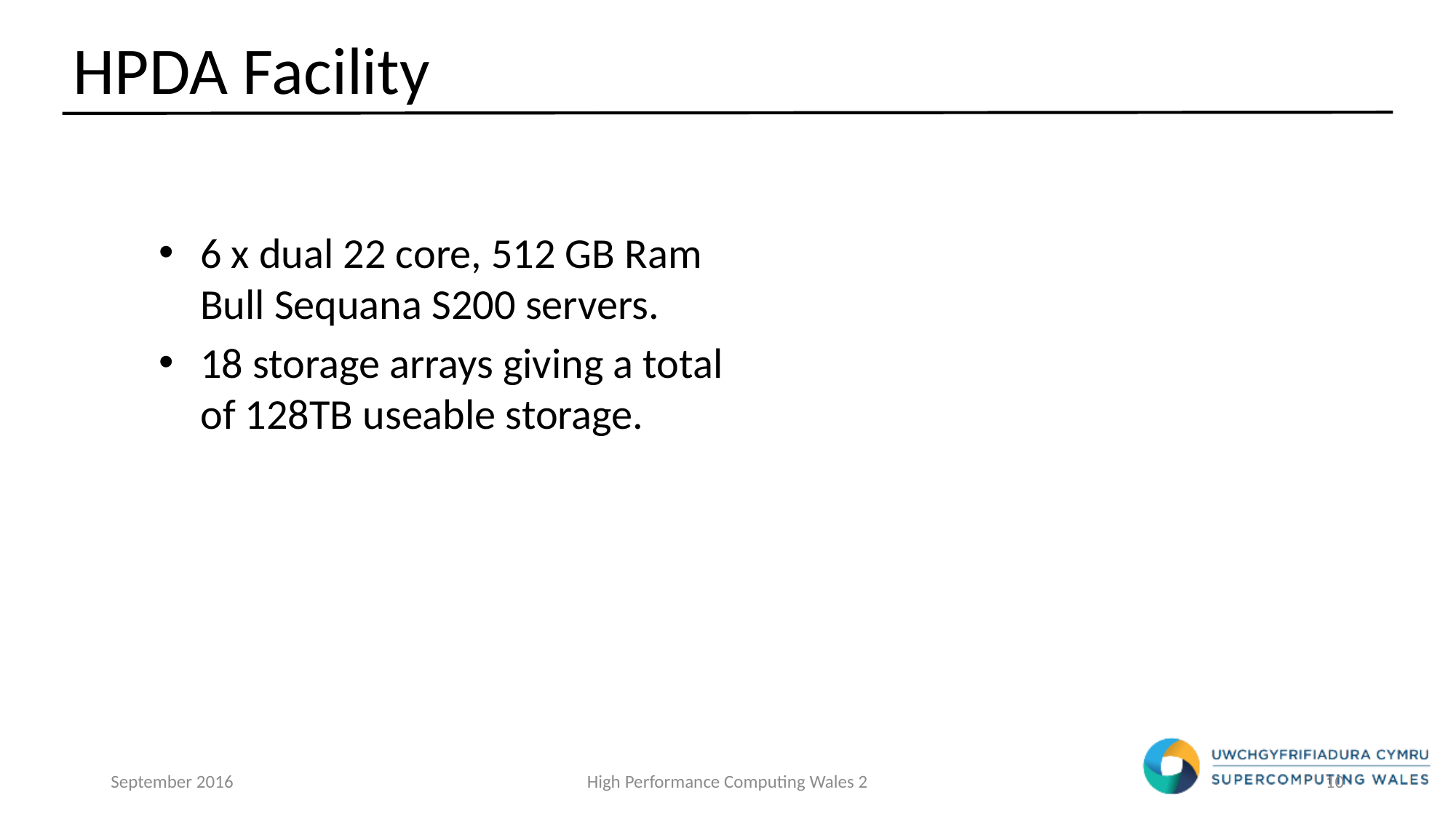

HPDA Facility
6 x dual 22 core, 512 GB Ram Bull Sequana S200 servers.
18 storage arrays giving a total of 128TB useable storage.

September 2016
High Performance Computing Wales 2
10